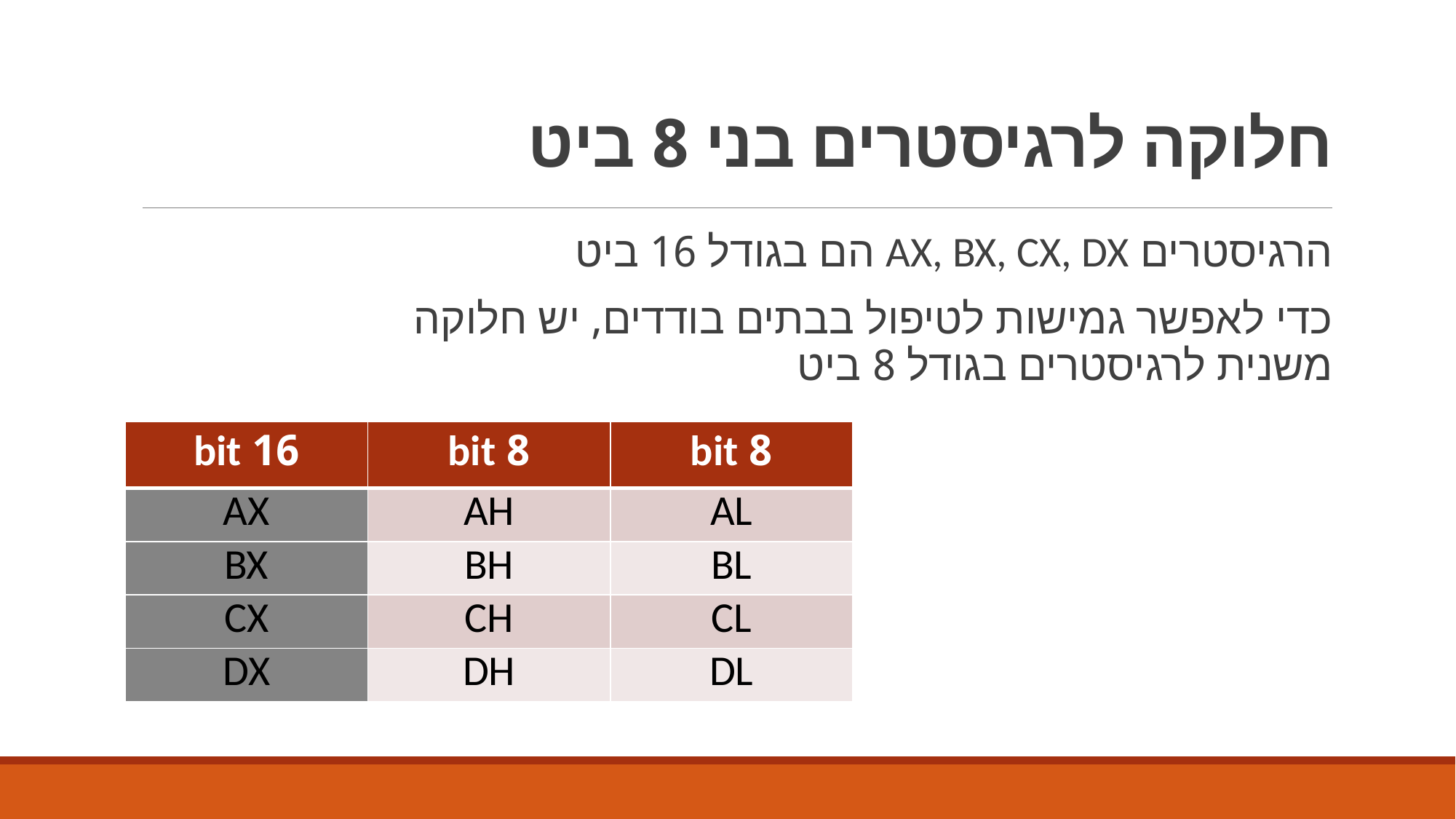

# חלוקה לרגיסטרים בני 8 ביט
הרגיסטרים AX, BX, CX, DX הם בגודל 16 ביט
כדי לאפשר גמישות לטיפול בבתים בודדים, יש חלוקה משנית לרגיסטרים בגודל 8 ביט

| 16 bit | 8 bit | 8 bit |
| --- | --- | --- |
| AX | AH | AL |
| BX | BH | BL |
| CX | CH | CL |
| DX | DH | DL |